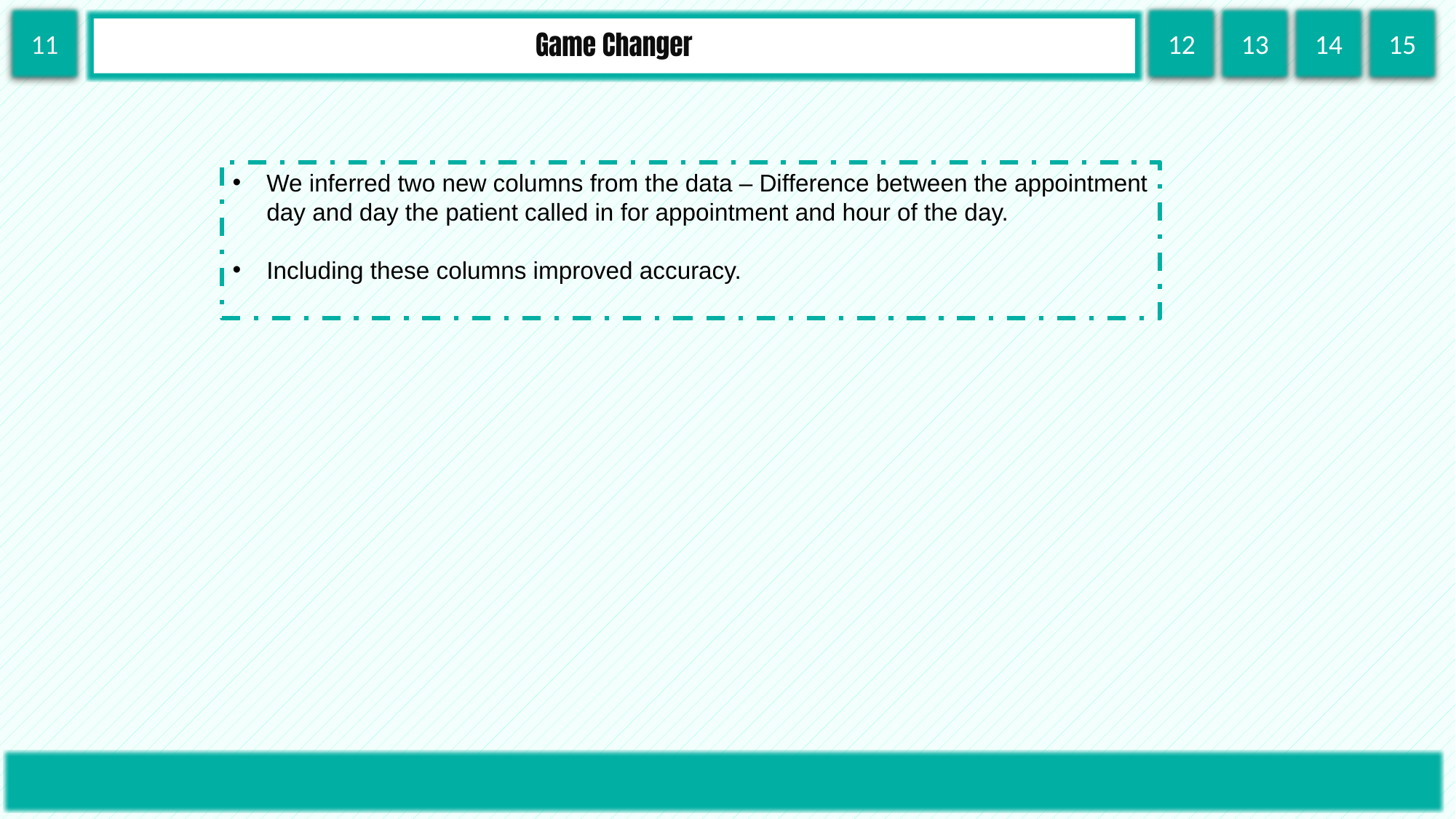

11
12
13
14
15
 Game Changer
We inferred two new columns from the data – Difference between the appointment day and day the patient called in for appointment and hour of the day.

Including these columns improved accuracy.